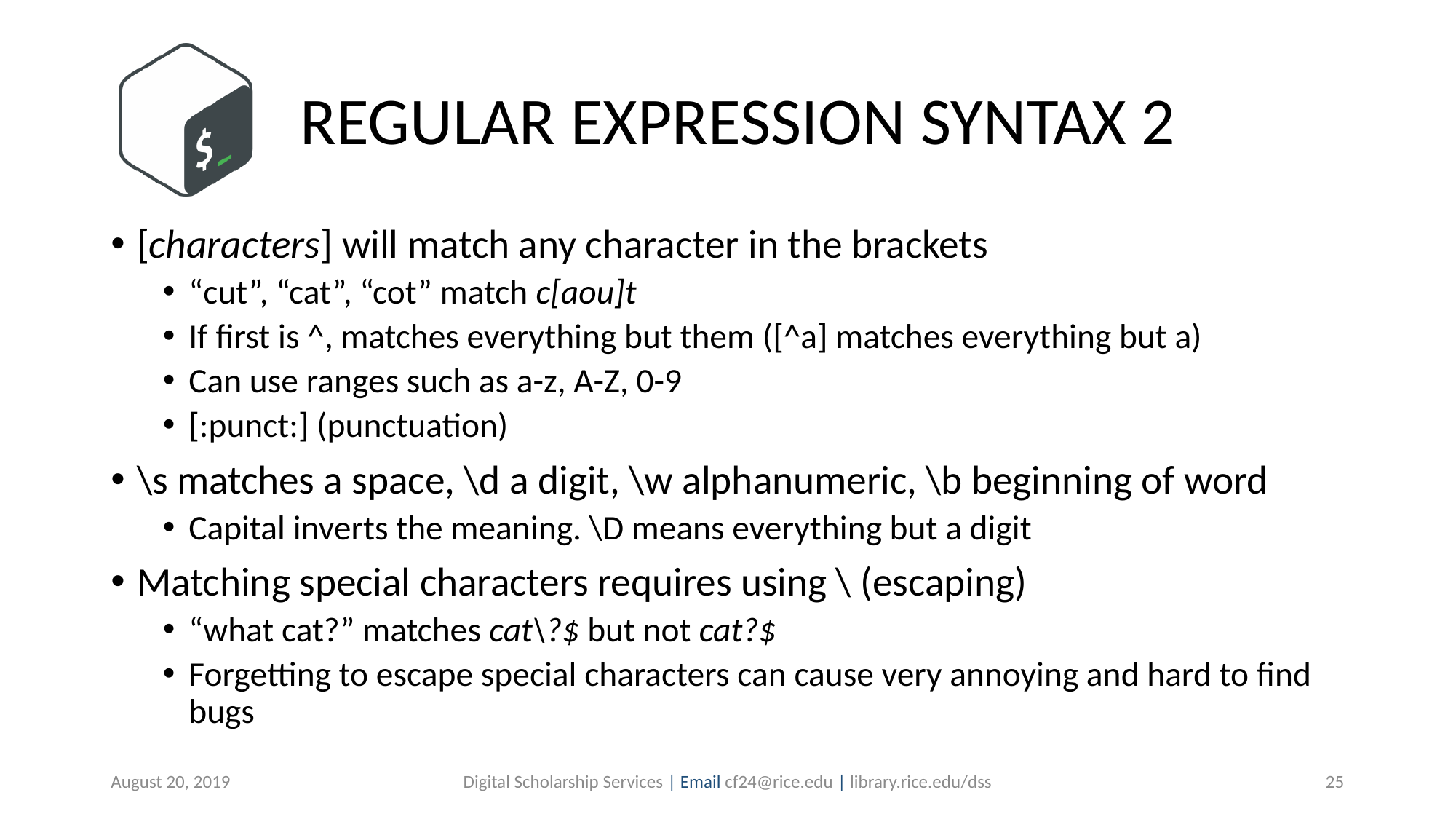

# REGULAR EXPRESSION SYNTAX 2
[characters] will match any character in the brackets
“cut”, “cat”, “cot” match c[aou]t
If first is ^, matches everything but them ([^a] matches everything but a)
Can use ranges such as a-z, A-Z, 0-9
[:punct:] (punctuation)
\s matches a space, \d a digit, \w alphanumeric, \b beginning of word
Capital inverts the meaning. \D means everything but a digit
Matching special characters requires using \ (escaping)
“what cat?” matches cat\?$ but not cat?$
Forgetting to escape special characters can cause very annoying and hard to find bugs
August 20, 2019
Digital Scholarship Services | Email cf24@rice.edu | library.rice.edu/dss
25